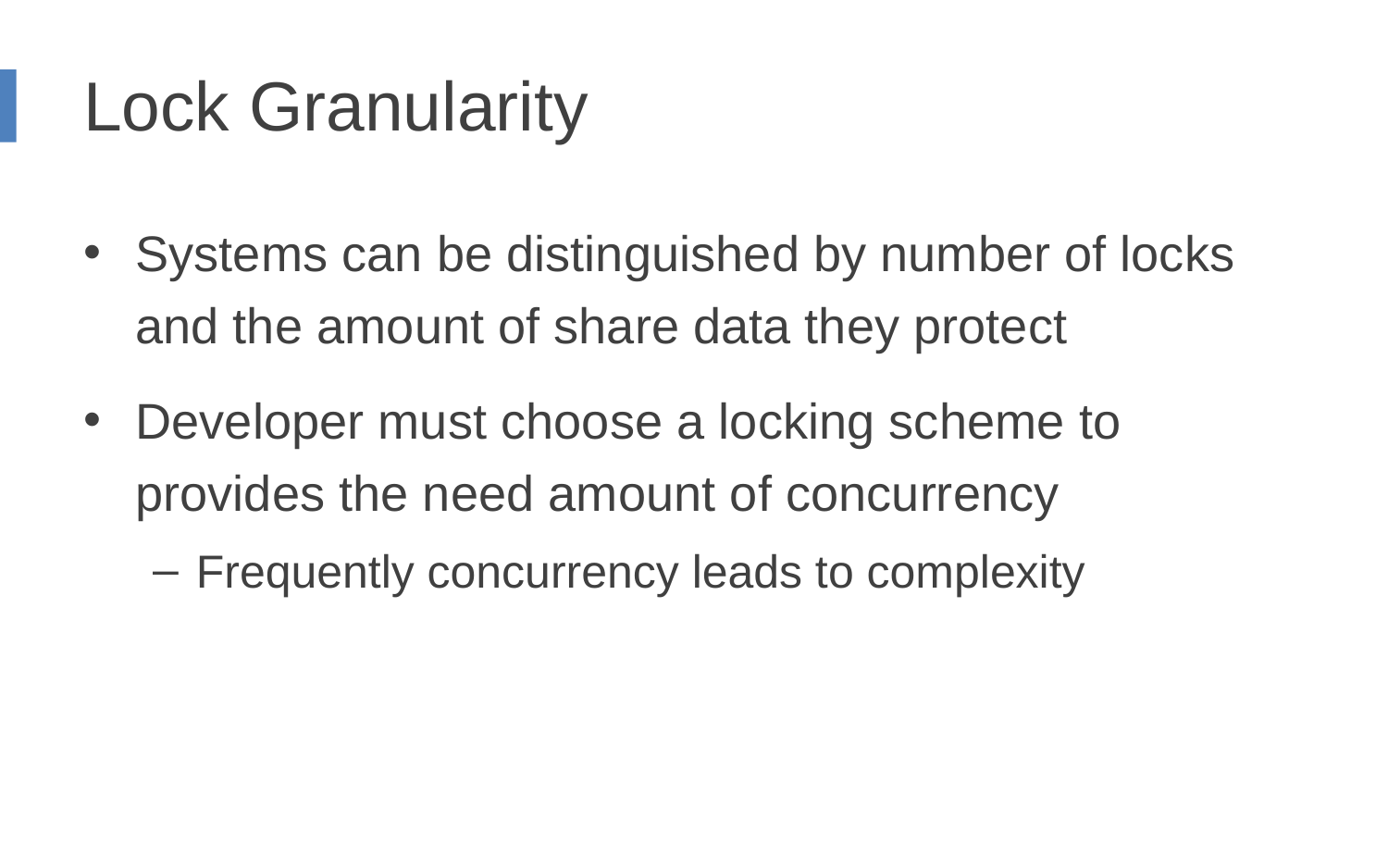

# Lock Granularity
Systems can be distinguished by number of locks and the amount of share data they protect
Developer must choose a locking scheme to provides the need amount of concurrency
Frequently concurrency leads to complexity